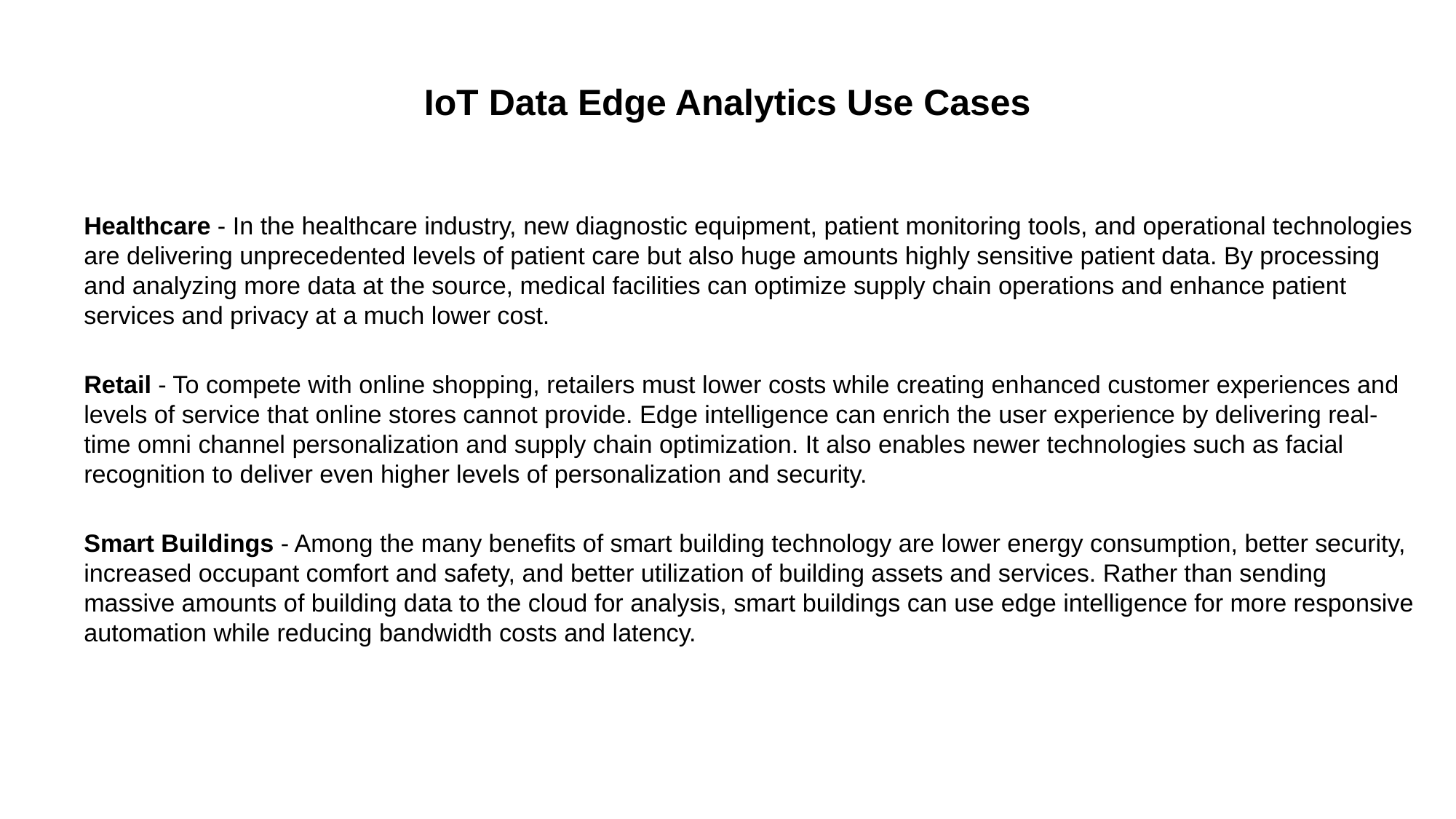

# IoT Data Edge Analytics Use Cases

Healthcare - In the healthcare industry, new diagnostic equipment, patient monitoring tools, and operational technologies are delivering unprecedented levels of patient care but also huge amounts highly sensitive patient data. By processing and analyzing more data at the source, medical facilities can optimize supply chain operations and enhance patient services and privacy at a much lower cost.

Retail - To compete with online shopping, retailers must lower costs while creating enhanced customer experiences and levels of service that online stores cannot provide. Edge intelligence can enrich the user experience by delivering real-time omni channel personalization and supply chain optimization. It also enables newer technologies such as facial recognition to deliver even higher levels of personalization and security.

Smart Buildings - Among the many benefits of smart building technology are lower energy consumption, better security, increased occupant comfort and safety, and better utilization of building assets and services. Rather than sending massive amounts of building data to the cloud for analysis, smart buildings can use edge intelligence for more responsive automation while reducing bandwidth costs and latency.